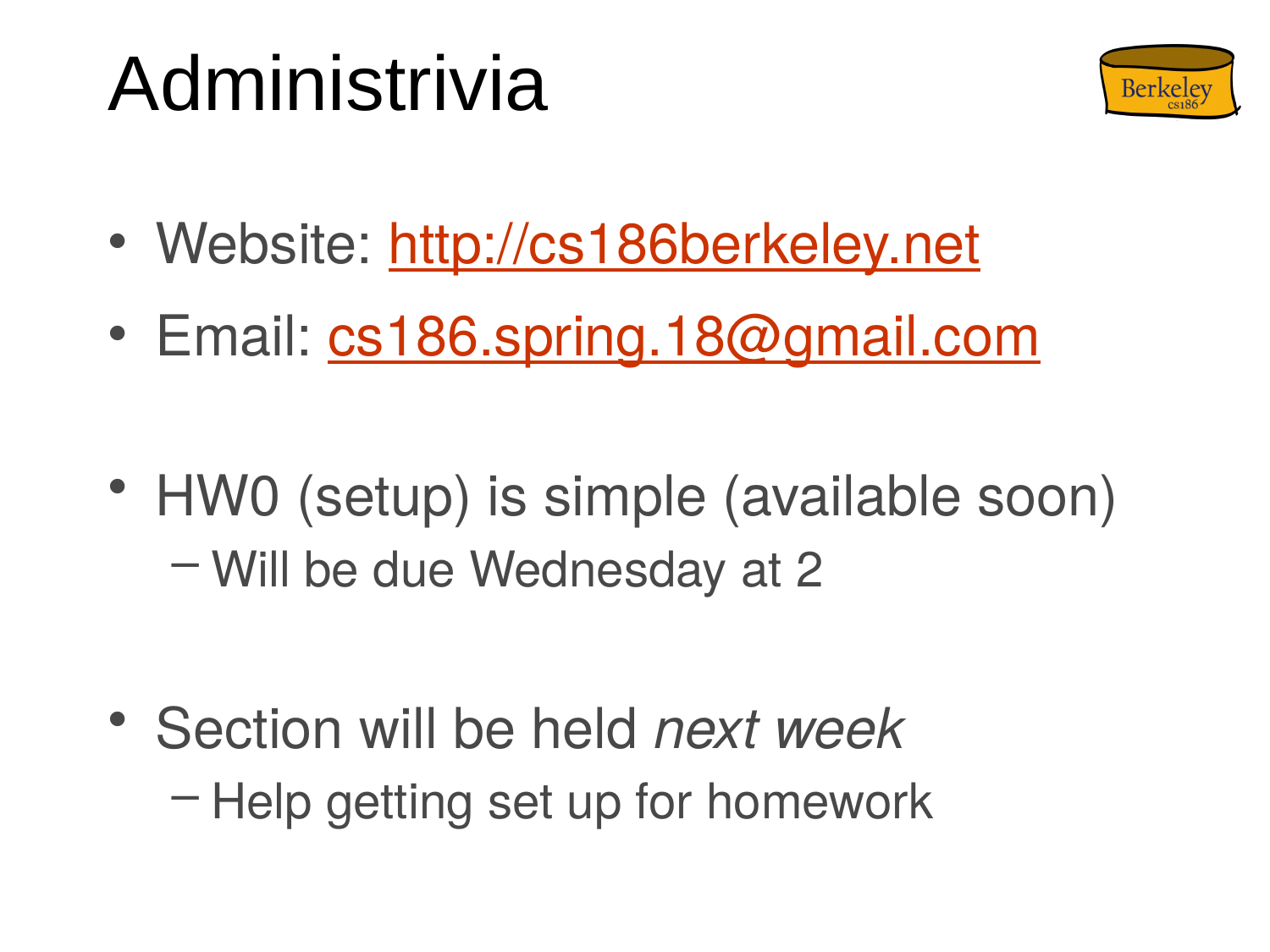

# Administrivia
Website: http://cs186berkeley.net
Email: cs186.spring.18@gmail.com
HW0 (setup) is simple (available soon)
Will be due Wednesday at 2

Section will be held next week
Help getting set up for homework